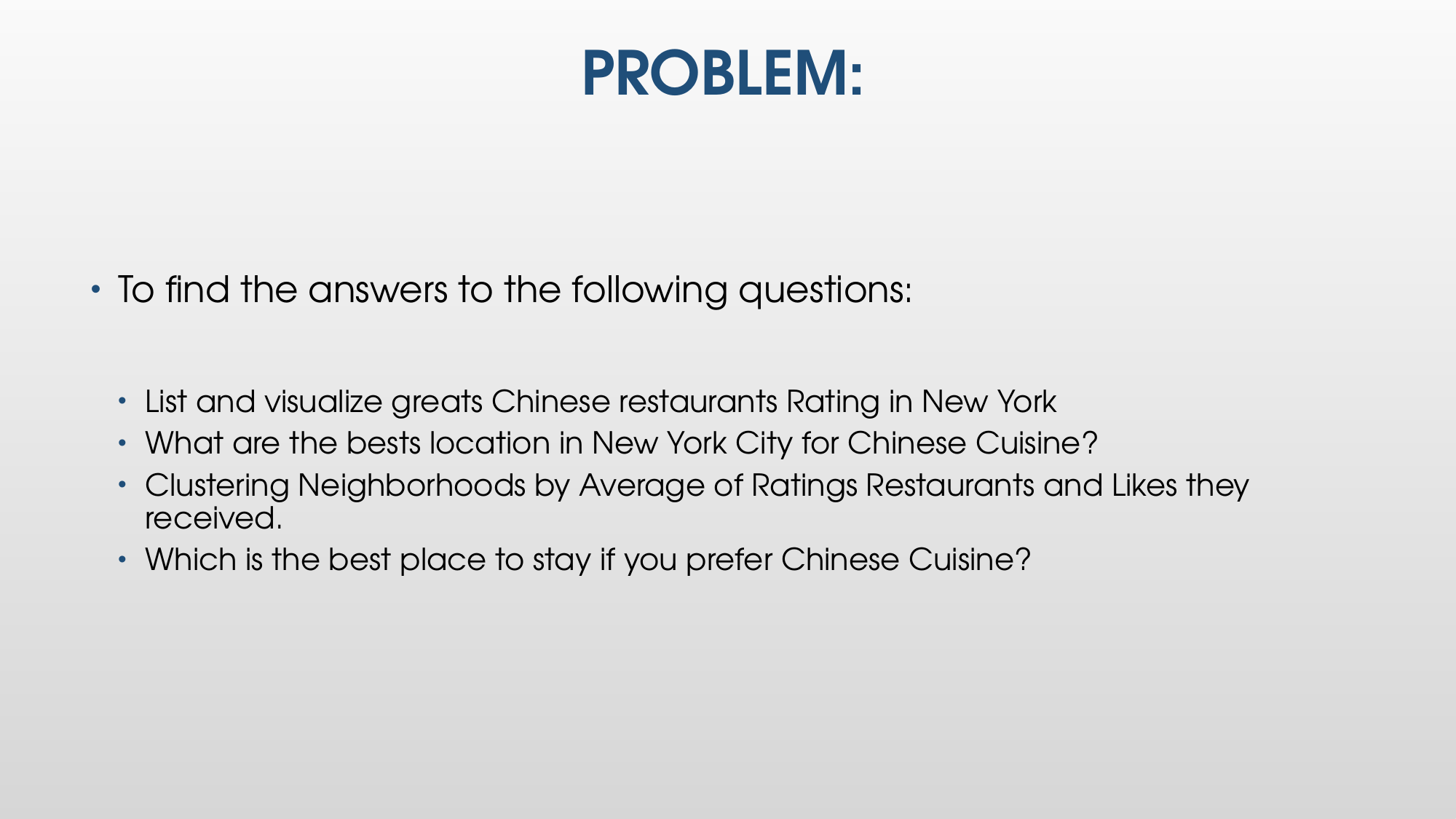

# Problem:

To find the answers to the following questions:

List and visualize greats Chinese restaurants Rating in New York
What are the bests location in New York City for Chinese Cuisine?
Clustering Neighborhoods by Average of Ratings Restaurants and Likes they received.
Which is the best place to stay if you prefer Chinese Cuisine?